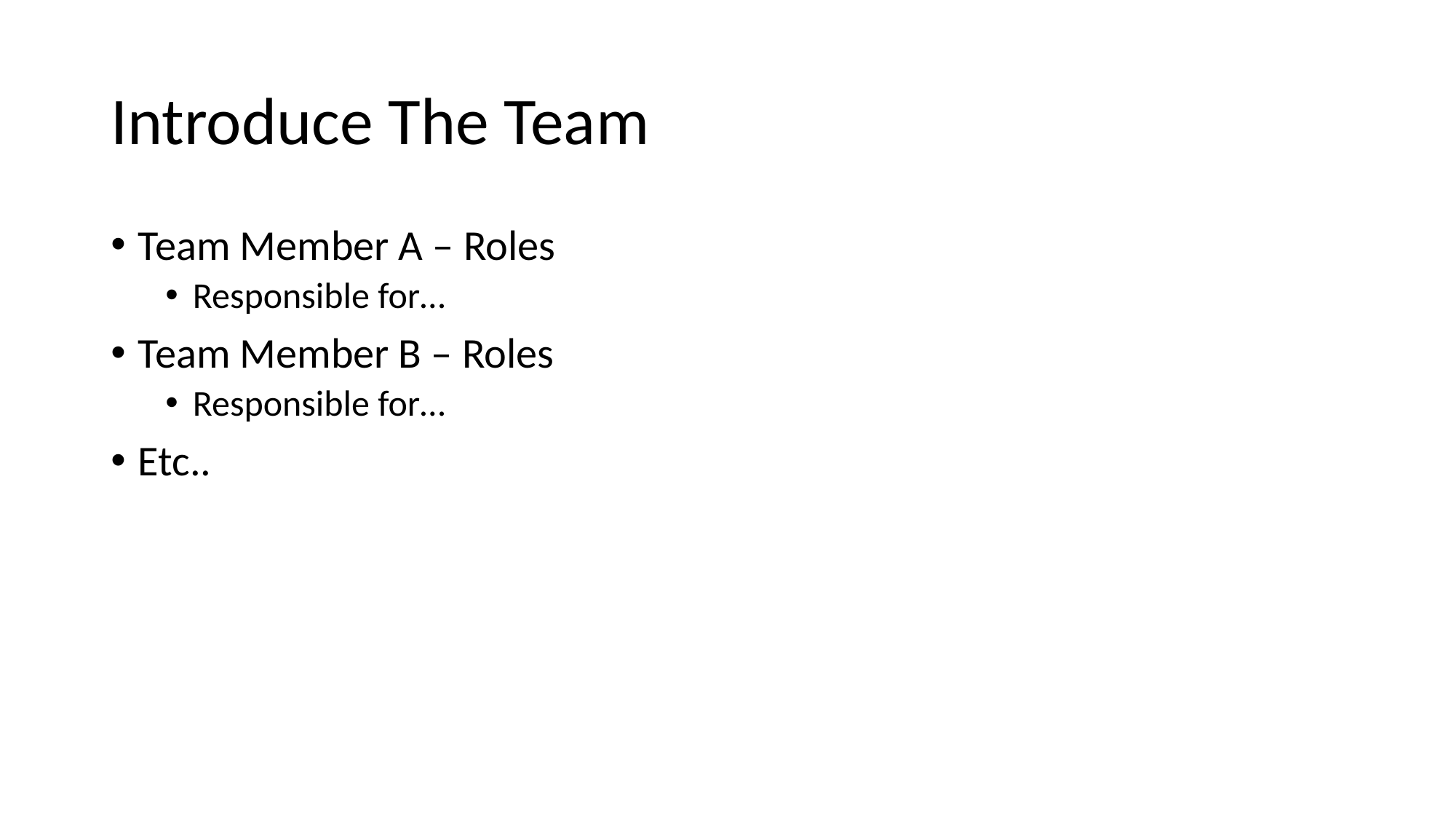

# Introduce The Team
Team Member A – Roles
Responsible for…
Team Member B – Roles
Responsible for…
Etc..